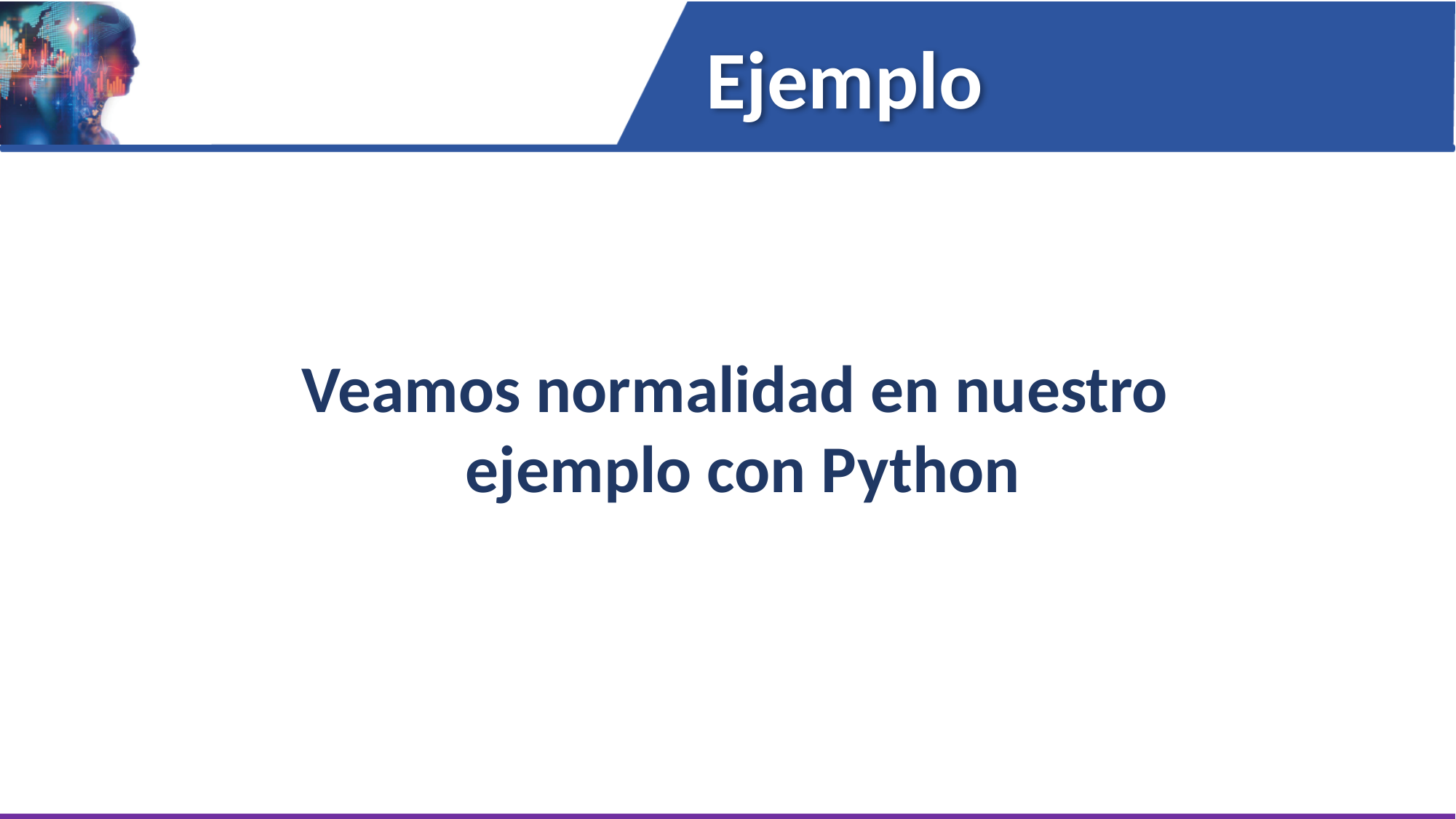

Ejemplo

Veamos normalidad en nuestro
ejemplo con Python